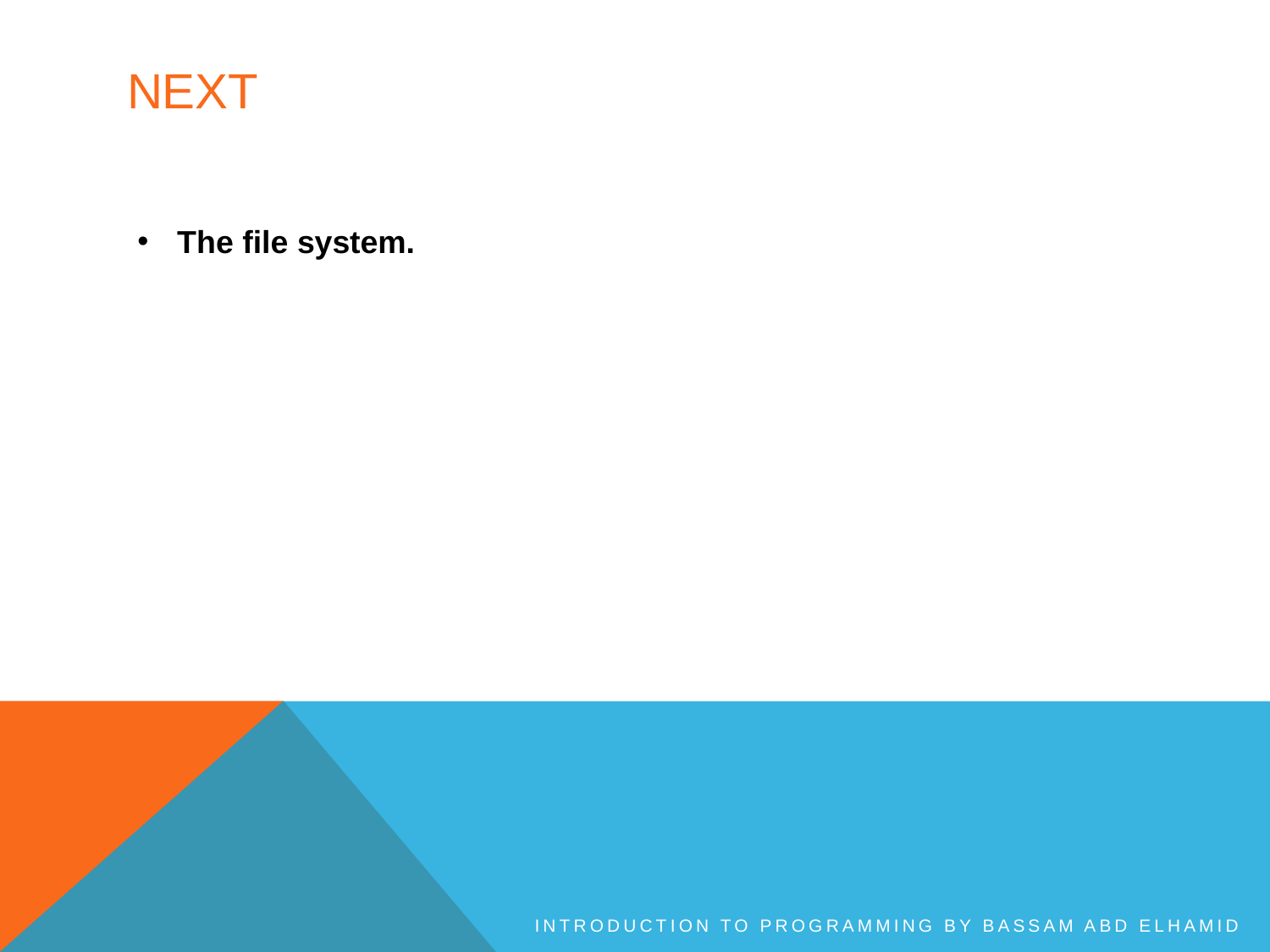

# Next
The file system.
Introduction to Programming By Bassam Abd Elhamid